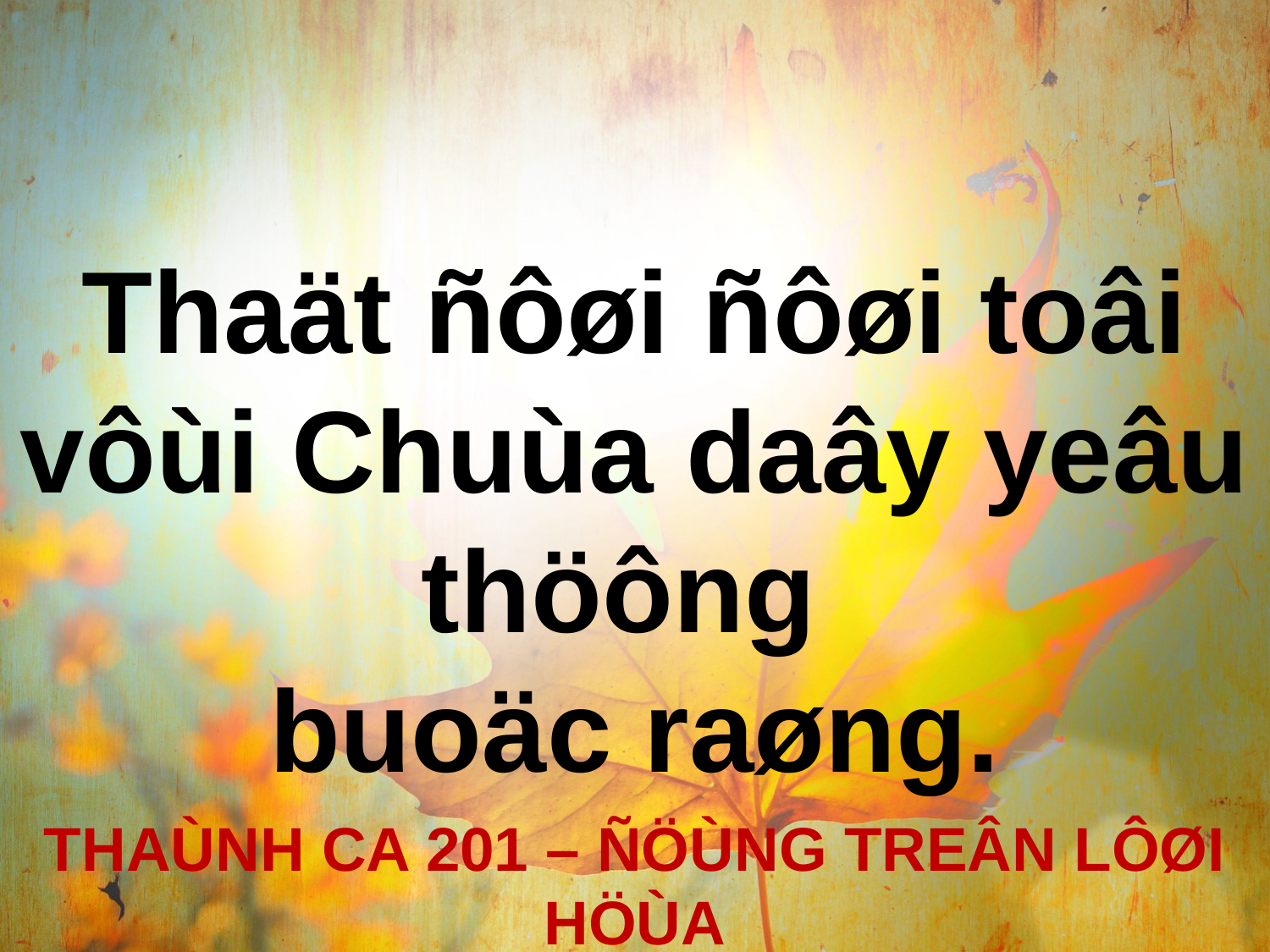

Thaät ñôøi ñôøi toâi vôùi Chuùa daây yeâu thöông
buoäc raøng.
THAÙNH CA 201 – ÑÖÙNG TREÂN LÔØI HÖÙA